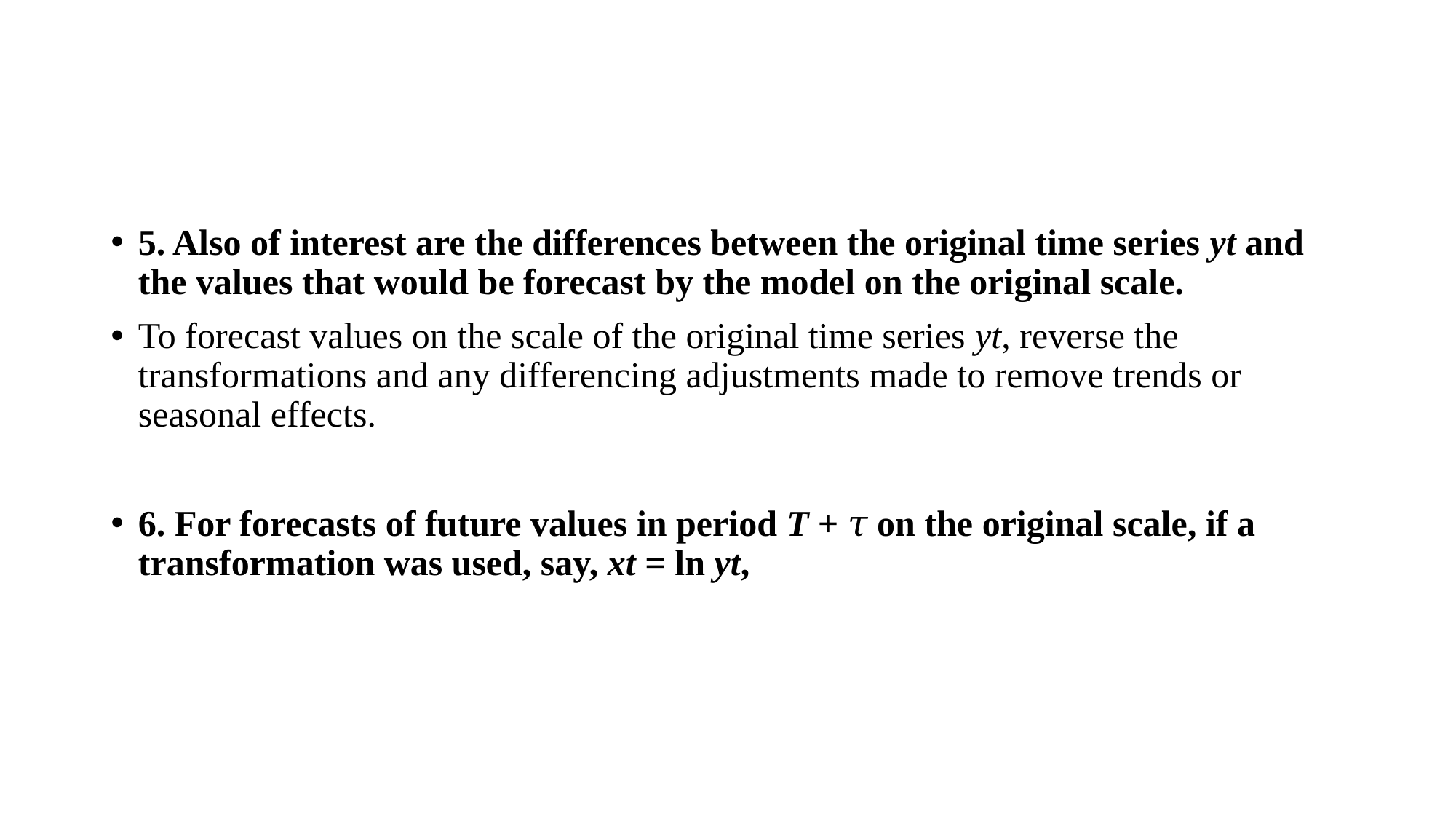

#
5. Also of interest are the differences between the original time series yt and the values that would be forecast by the model on the original scale.
To forecast values on the scale of the original time series yt, reverse the transformations and any differencing adjustments made to remove trends or seasonal effects.

6. For forecasts of future values in period T + 𝜏 on the original scale, if a transformation was used, say, xt = ln yt,